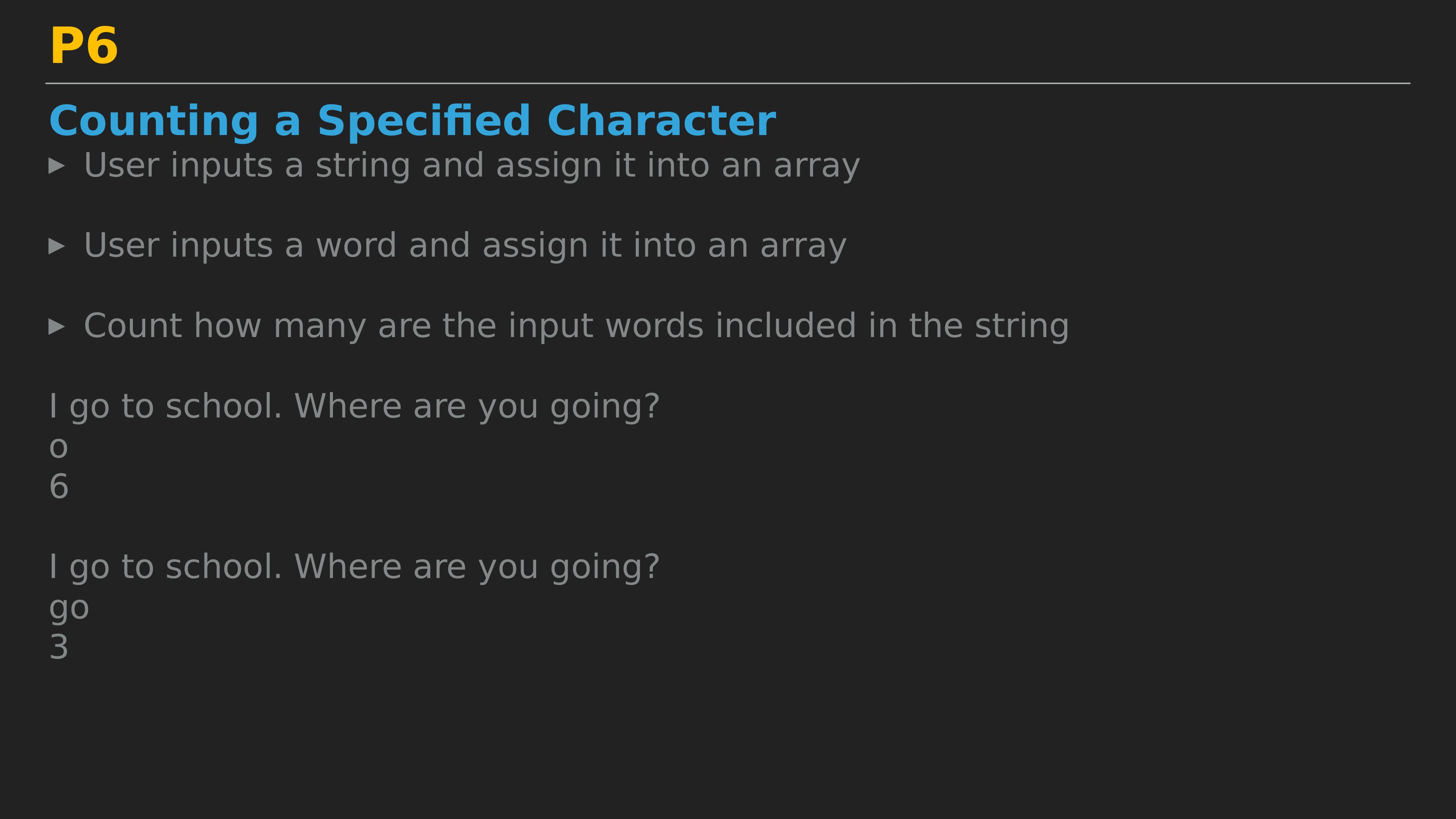

P6
Counting a Specified Character
User inputs a string and assign it into an array

User inputs a word and assign it into an array

Count how many are the input words included in the string

I go to school. Where are you going?
o
6

I go to school. Where are you going?
go
3